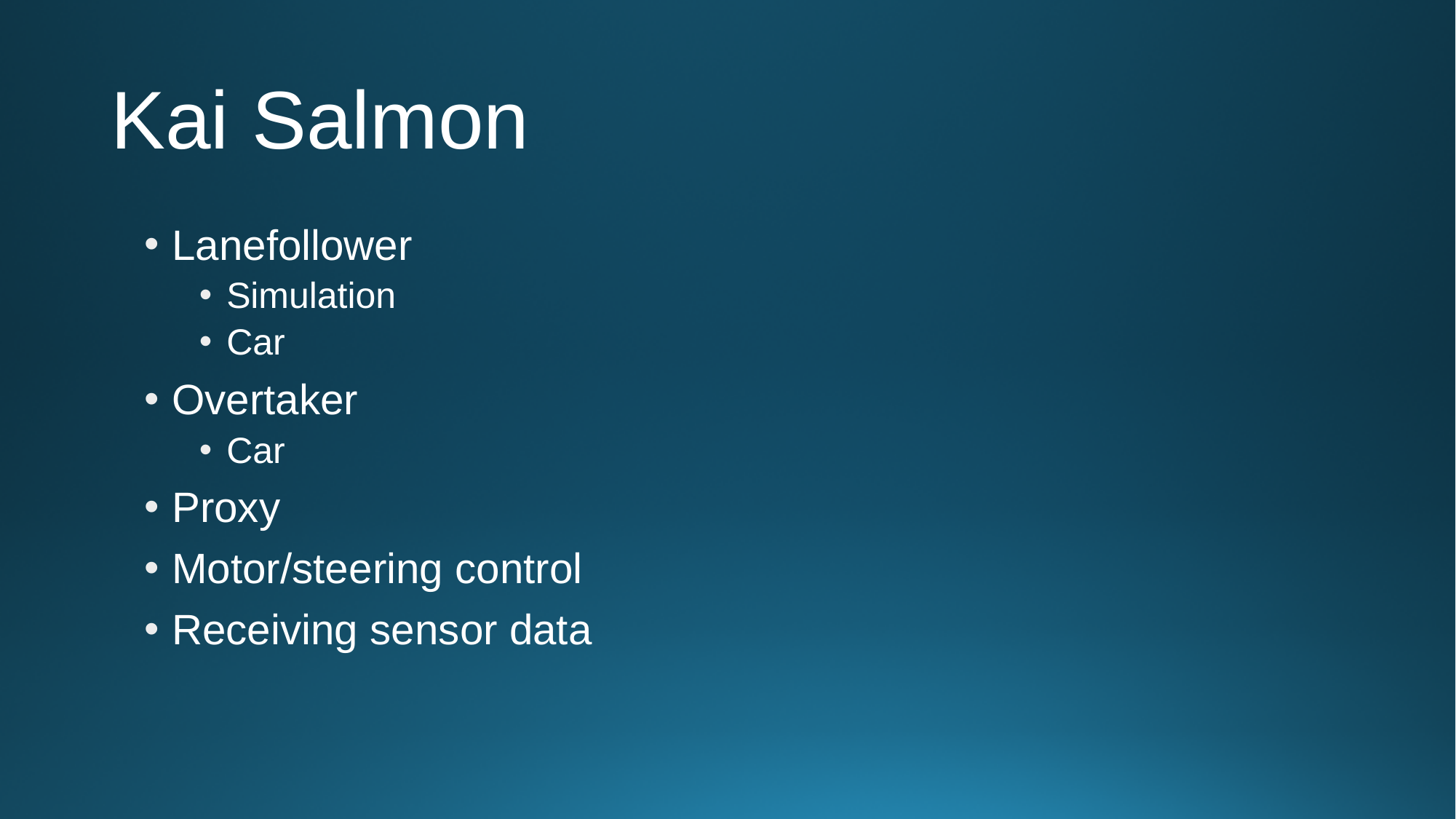

# Kai Salmon
Lanefollower
Simulation
Car
Overtaker
Car
Proxy
Motor/steering control
Receiving sensor data